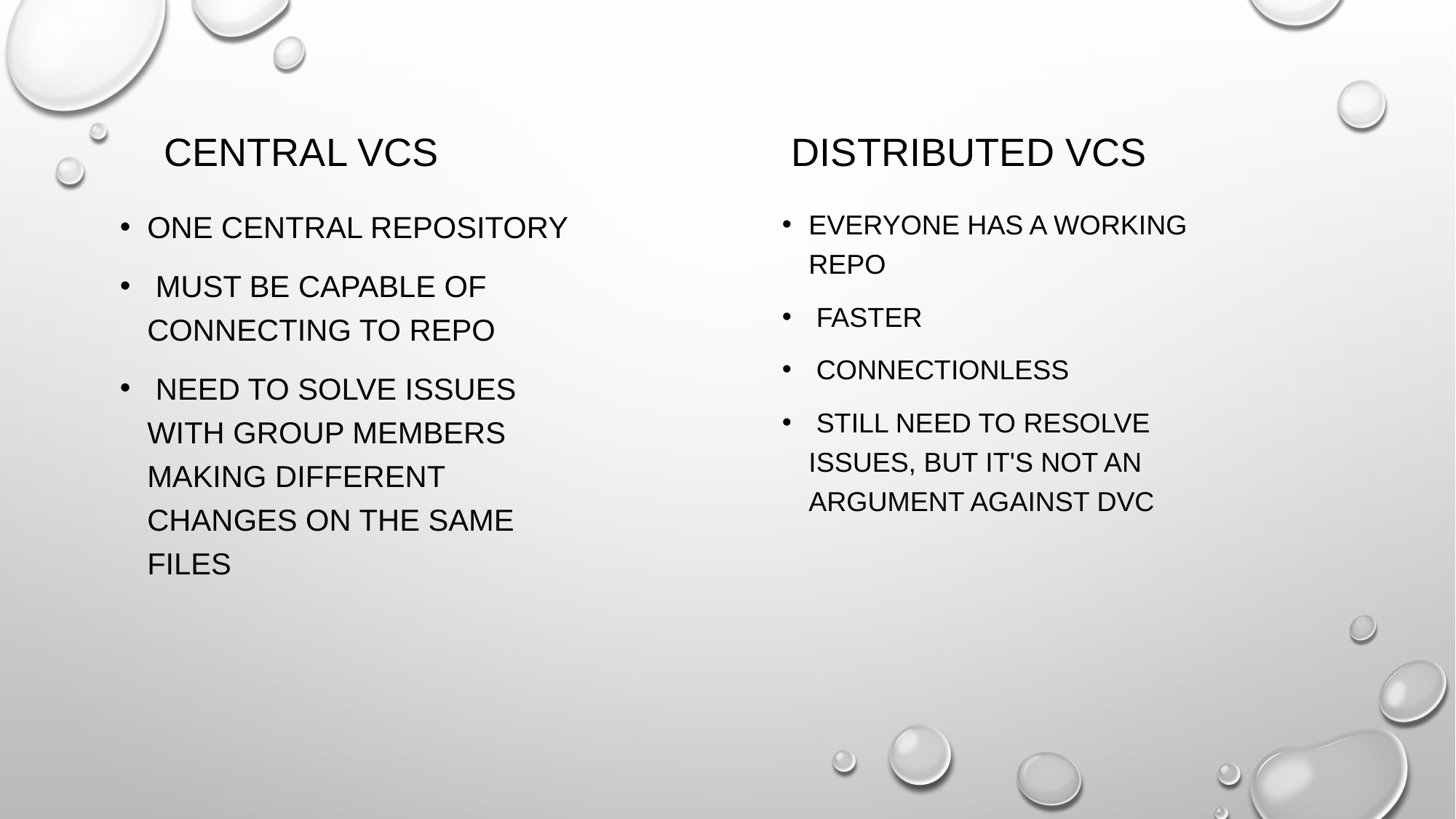

Central vcs
Distributed vcs
One central repository
 Must be capable of connecting to repo
 Need to solve issues with group members making different changes on the same files
Everyone has a working repo
 Faster
 Connectionless
 Still need to resolve issues, but it's not an argument against DVC